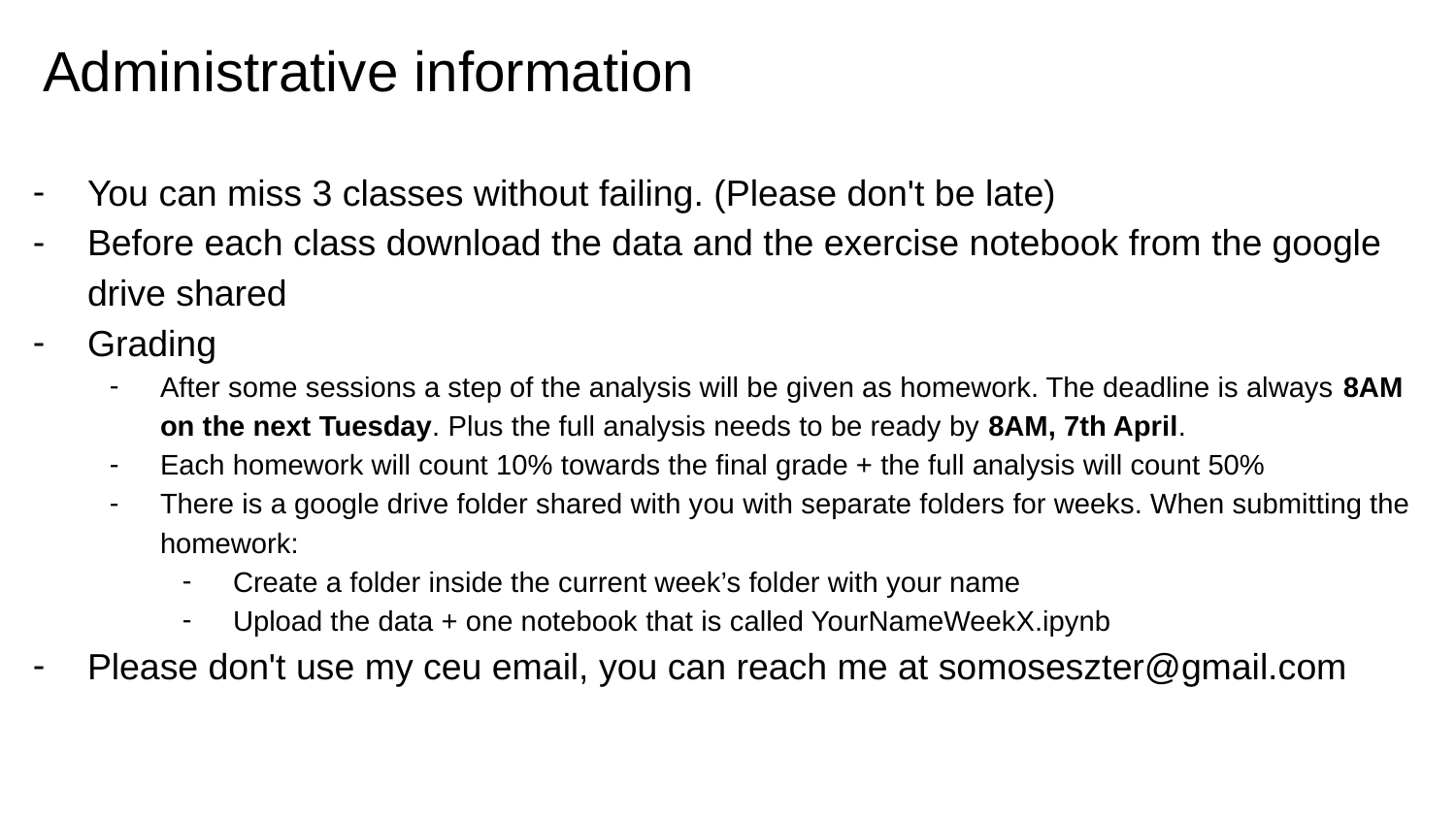

# Administrative information
You can miss 3 classes without failing. (Please don't be late)
Before each class download the data and the exercise notebook from the google drive shared
Grading
After some sessions a step of the analysis will be given as homework. The deadline is always 8AM on the next Tuesday. Plus the full analysis needs to be ready by 8AM, 7th April.
Each homework will count 10% towards the final grade + the full analysis will count 50%
There is a google drive folder shared with you with separate folders for weeks. When submitting the homework:
Create a folder inside the current week’s folder with your name
Upload the data + one notebook that is called YourNameWeekX.ipynb
Please don't use my ceu email, you can reach me at somoseszter@gmail.com